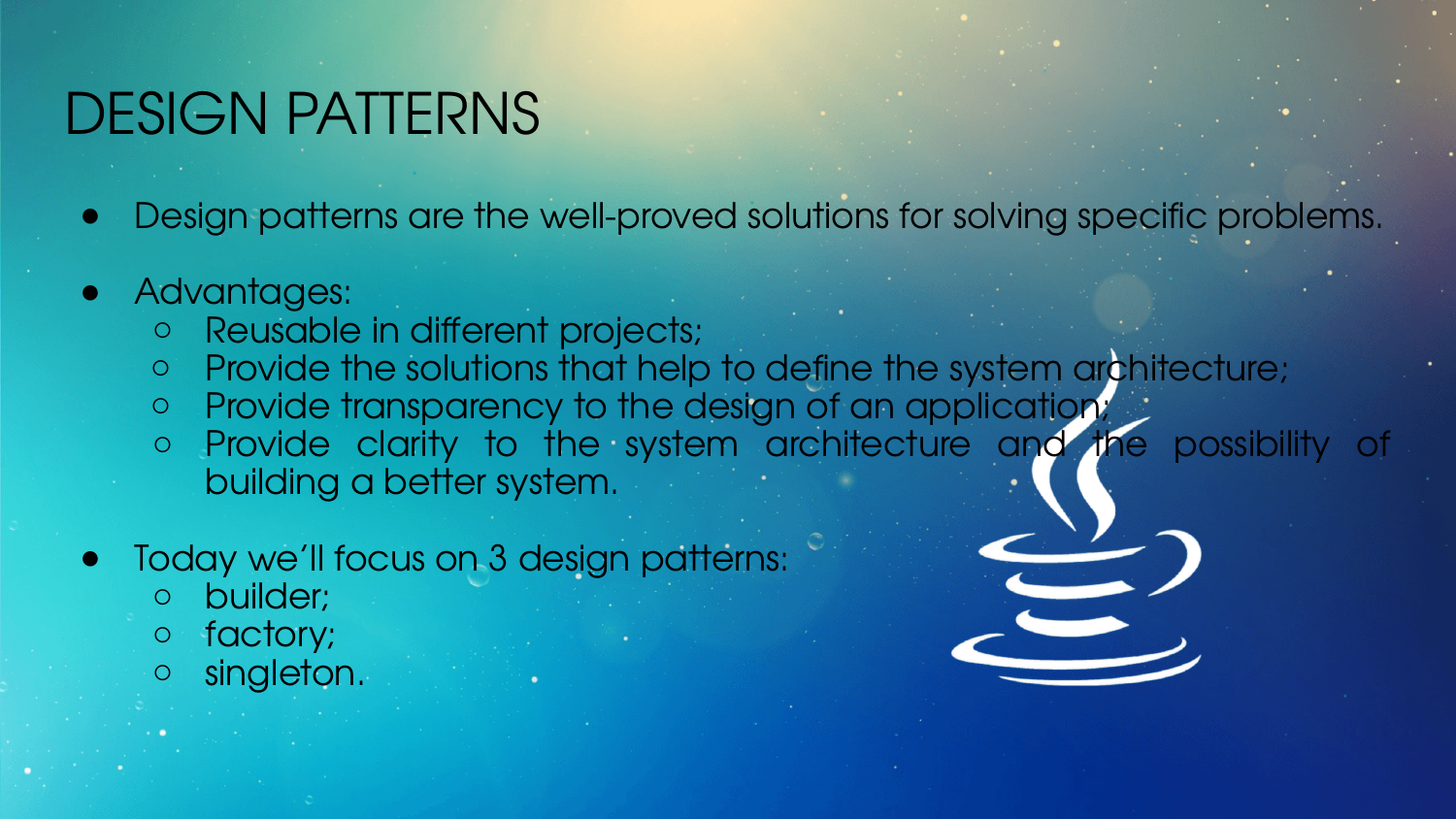

# Design Patterns
Design patterns are the well-proved solutions for solving specific problems.

Advantages:
Reusable in different projects;
Provide the solutions that help to define the system architecture;
Provide transparency to the design of an application;
Provide clarity to the system architecture and the possibility of building a better system.

Today we’ll focus on 3 design patterns:
builder;
factory;
singleton.